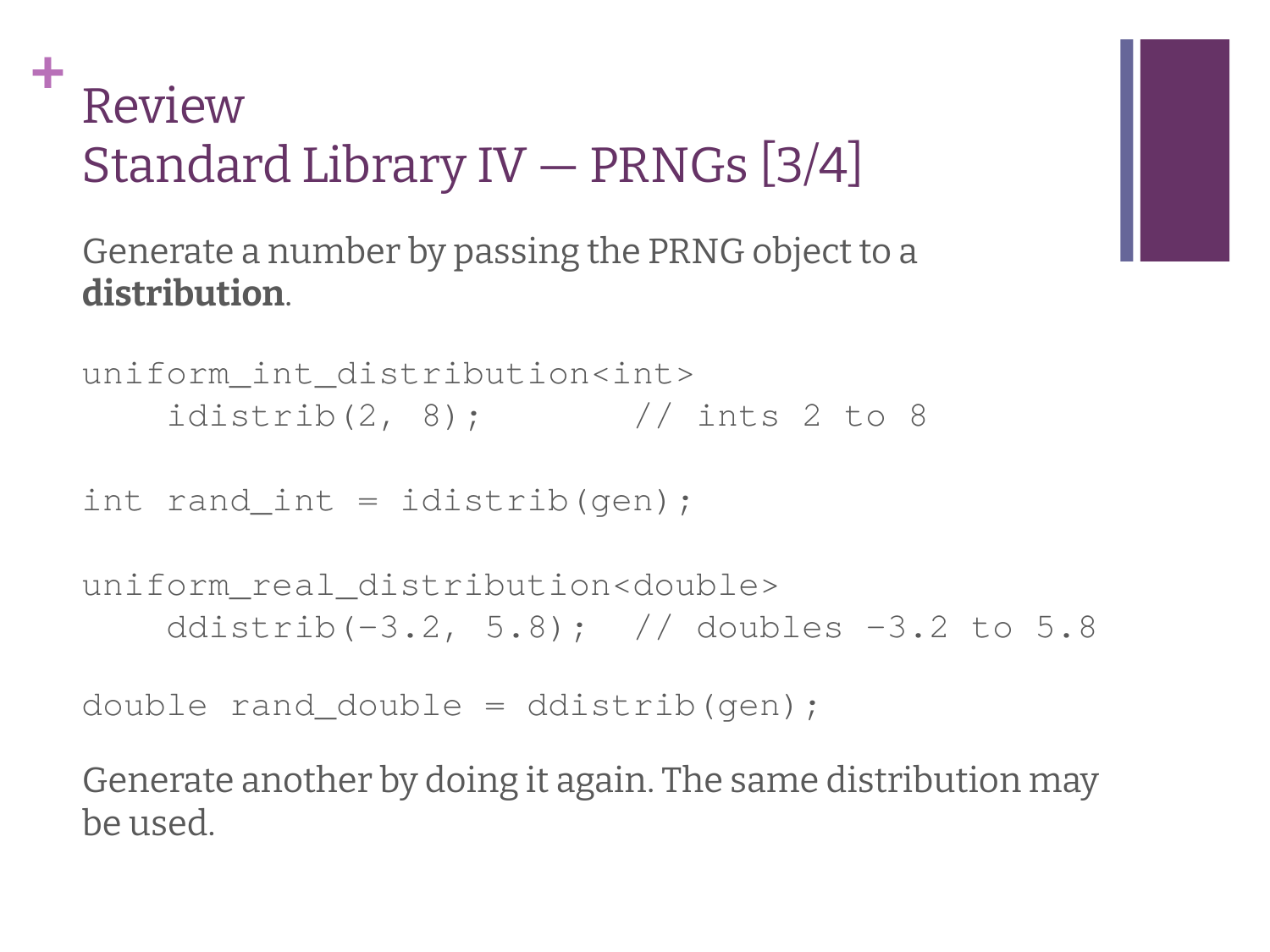

# Review Standard Library IV — PRNGs [3/4]
Generate a number by passing the PRNG object to a distribution.
uniform_int_distribution<int>
    idistrib(2, 8);       // ints 2 to 8
int rand_int = idistrib(gen);
uniform_real_distribution<double>
    ddistrib(-3.2, 5.8);  // doubles -3.2 to 5.8
double rand_double = ddistrib(gen);
Generate another by doing it again. The same distribution may be used.